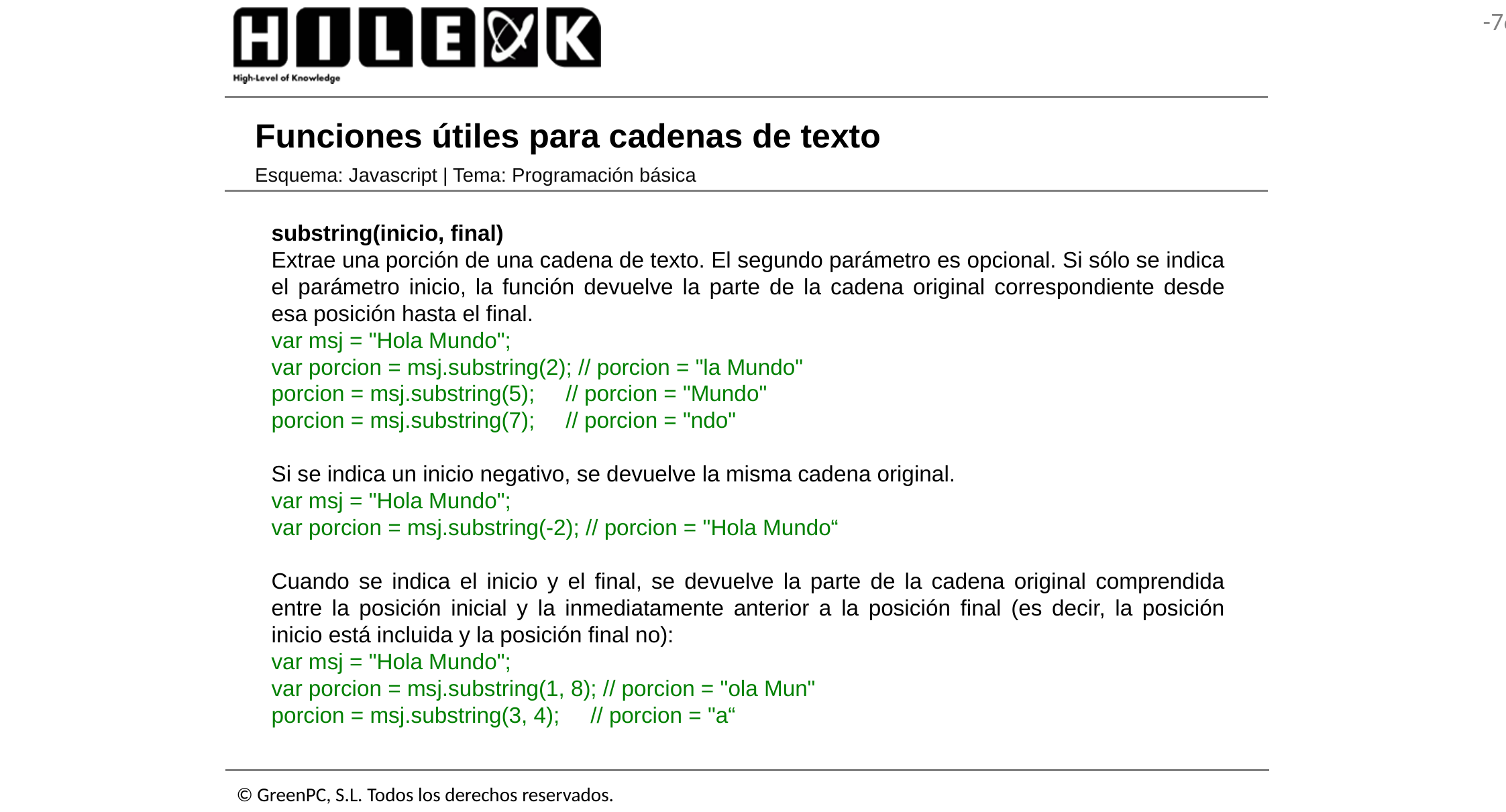

# Funciones útiles para cadenas de texto
Esquema: Javascript | Tema: Programación básica
substring(inicio, final)
Extrae una porción de una cadena de texto. El segundo parámetro es opcional. Si sólo se indica el parámetro inicio, la función devuelve la parte de la cadena original correspondiente desde esa posición hasta el final.
var msj = "Hola Mundo";
var porcion = msj.substring(2); // porcion = "la Mundo"
porcion = msj.substring(5);     // porcion = "Mundo"
porcion = msj.substring(7);     // porcion = "ndo"

Si se indica un inicio negativo, se devuelve la misma cadena original.
var msj = "Hola Mundo";
var porcion = msj.substring(-2); // porcion = "Hola Mundo“

Cuando se indica el inicio y el final, se devuelve la parte de la cadena original comprendida entre la posición inicial y la inmediatamente anterior a la posición final (es decir, la posición inicio está incluida y la posición final no):
var msj = "Hola Mundo";
var porcion = msj.substring(1, 8); // porcion = "ola Mun"
porcion = msj.substring(3, 4);     // porcion = "a“